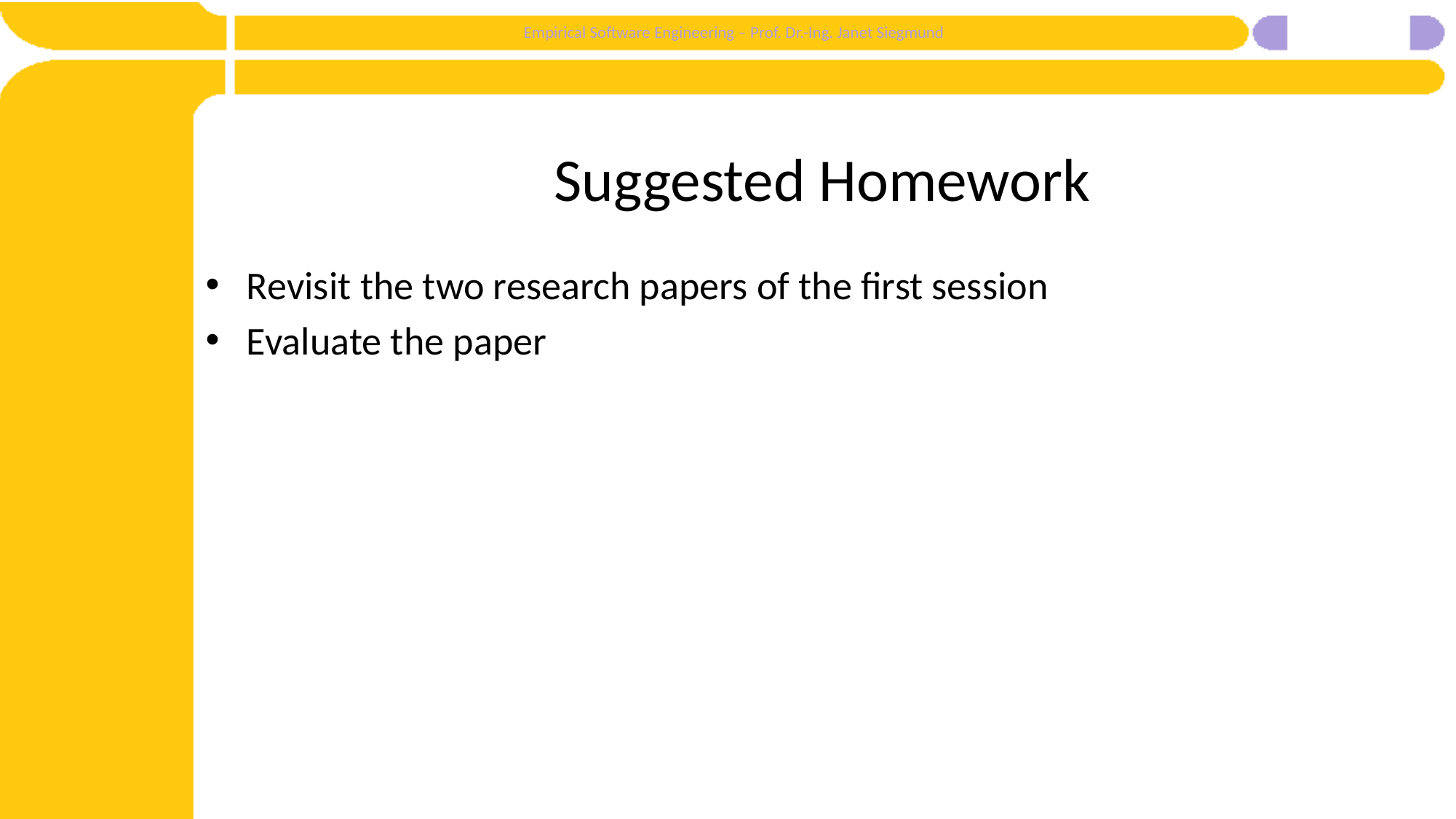

# Suggested Homework
Revisit the two research papers of the first session
Evaluate the paper